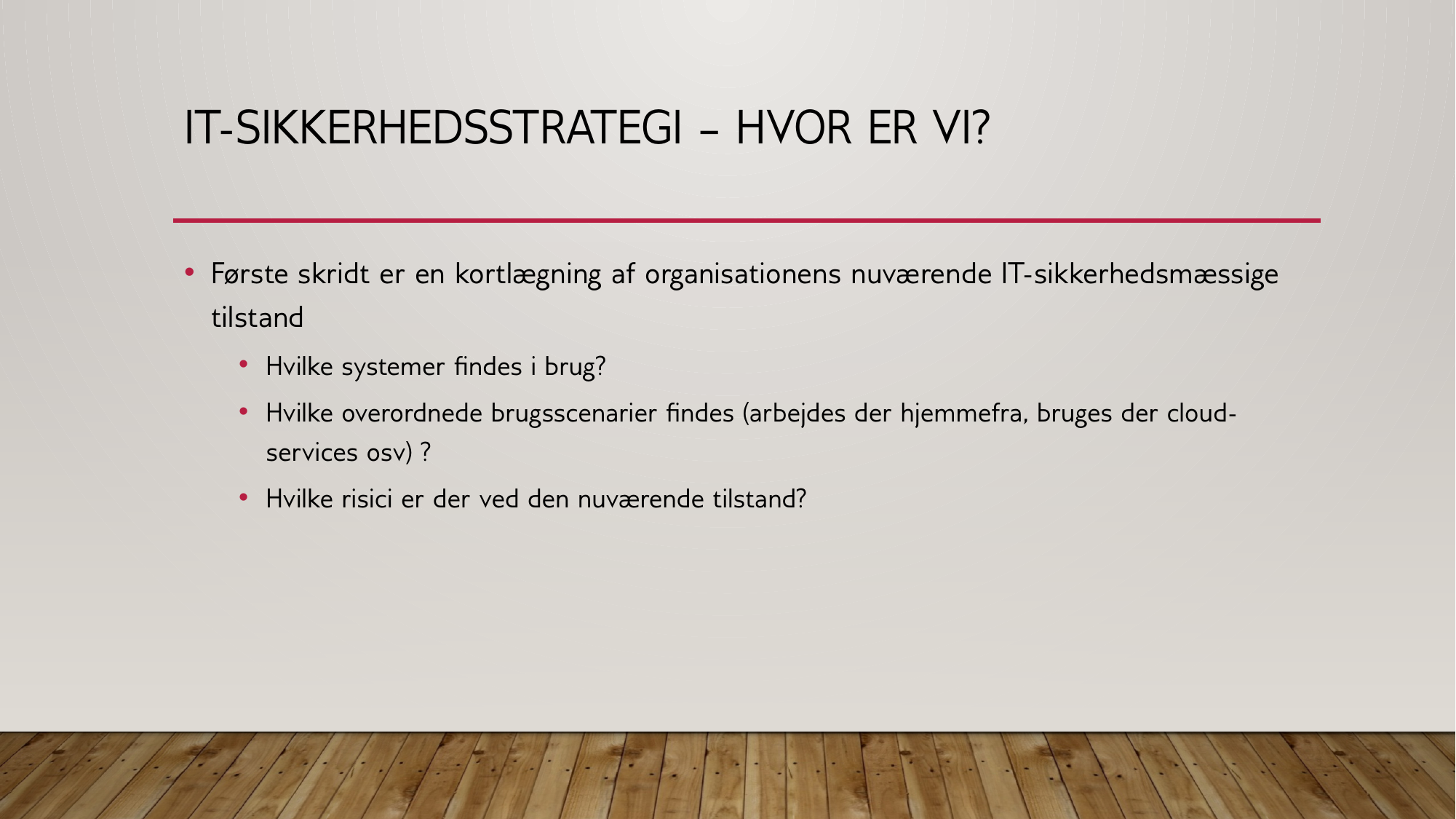

# It-sikkerhedsstrategi – hvor er vi?
Første skridt er en kortlægning af organisationens nuværende IT-sikkerhedsmæssige tilstand
Hvilke systemer findes i brug?
Hvilke overordnede brugsscenarier findes (arbejdes der hjemmefra, bruges der cloud-services osv) ?
Hvilke risici er der ved den nuværende tilstand?